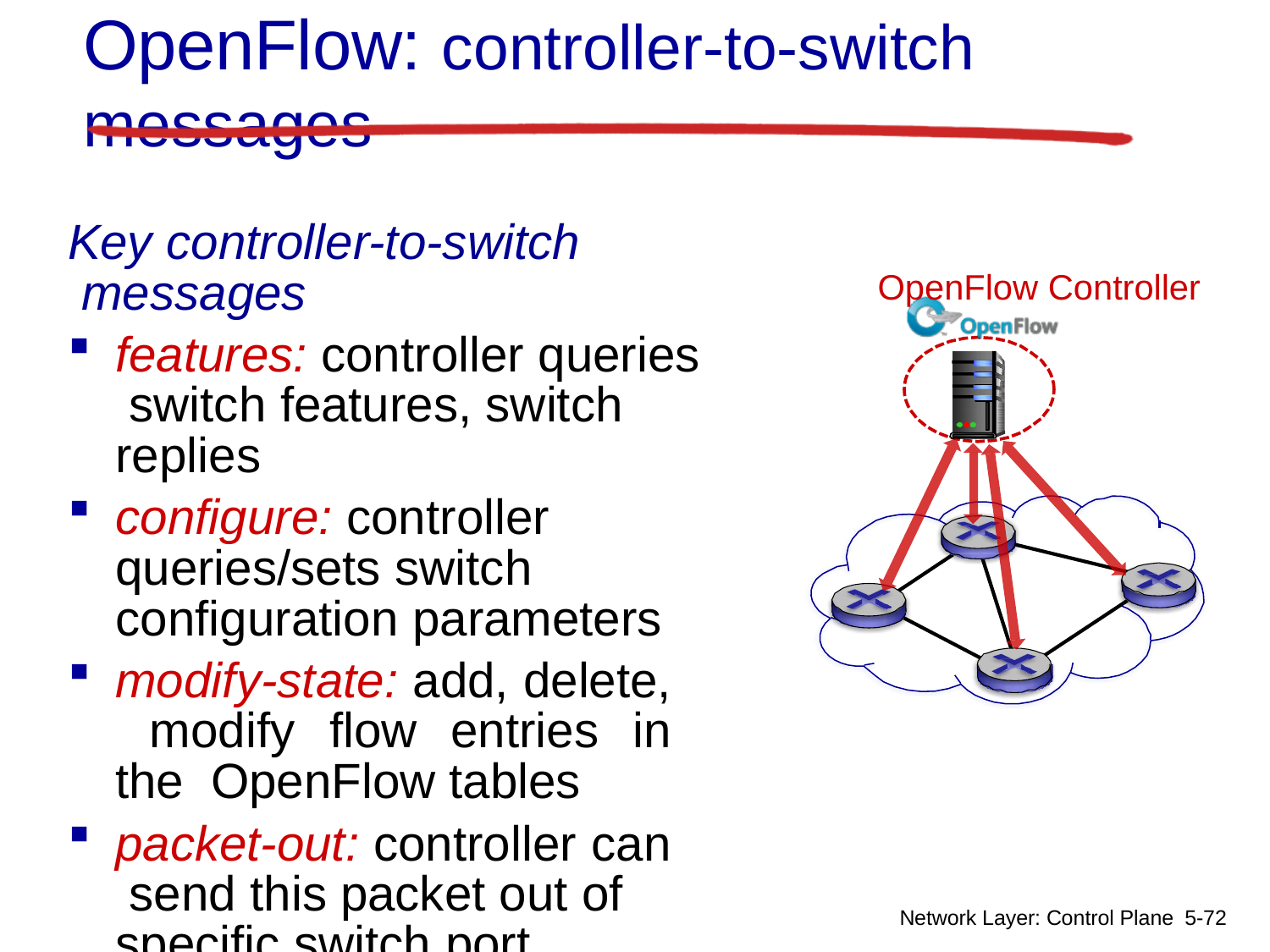

# OpenFlow: controller-to-switch  messages

Key controller-to-switch  messages
features: controller queries  switch features, switch  replies
configure: controller  queries/sets switch  configuration parameters
modify-state: add, delete,  modify flow entries in the  OpenFlow tables
packet-out: controller can  send this packet out of
OpenFlow Controller

Network Layer: Control Plane 5-72
specific switch port